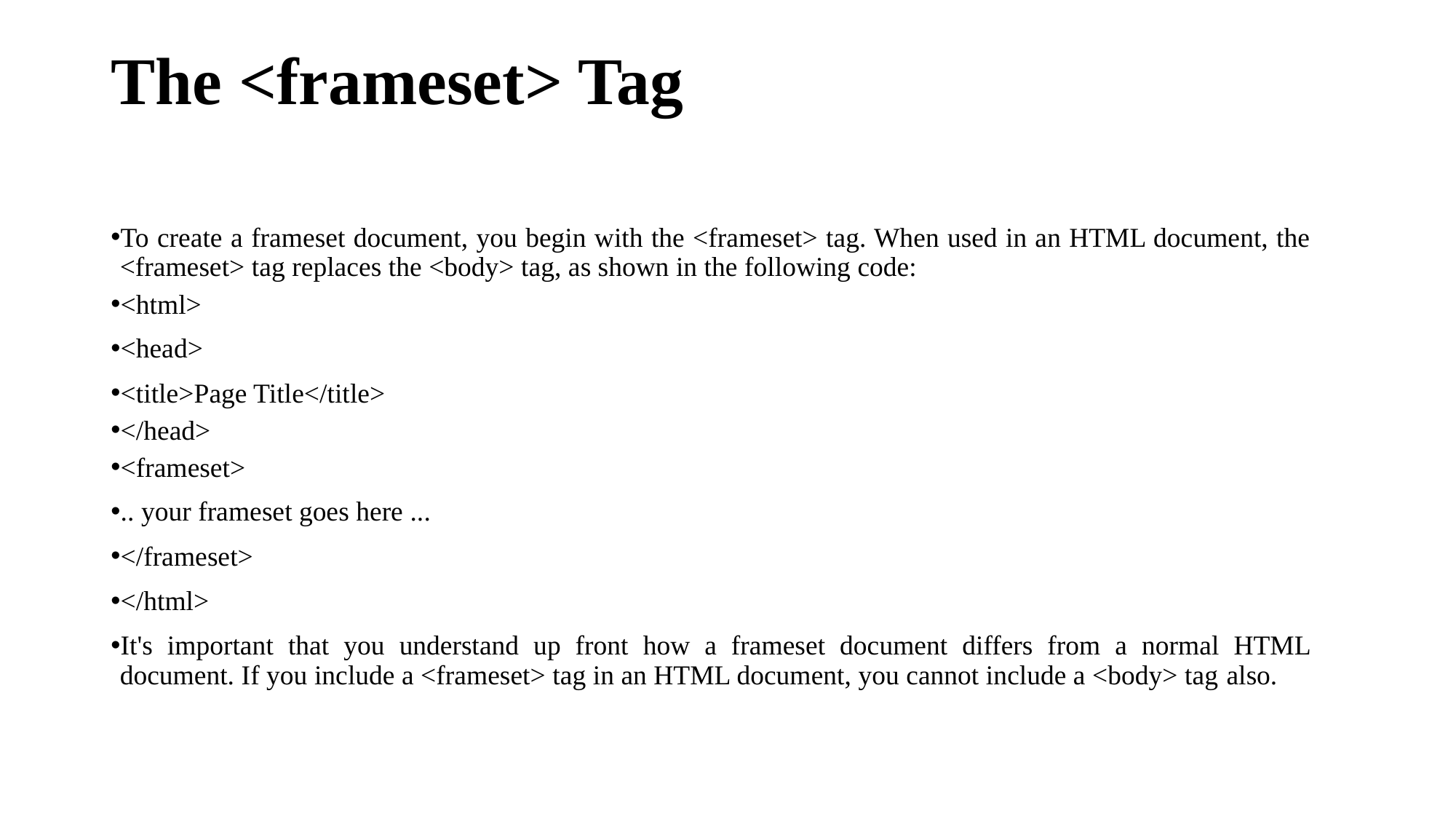

# The <frameset> Tag
To create a frameset document, you begin with the <frameset> tag. When used in an HTML document, the <frameset> tag replaces the <body> tag, as shown in the following code:
<html>
<head>
<title>Page Title</title>
</head>
<frameset>
.. your frameset goes here ...
</frameset>
</html>
It's important that you understand up front how a frameset document differs from a normal HTML document. If you include a <frameset> tag in an HTML document, you cannot include a <body> tag also.